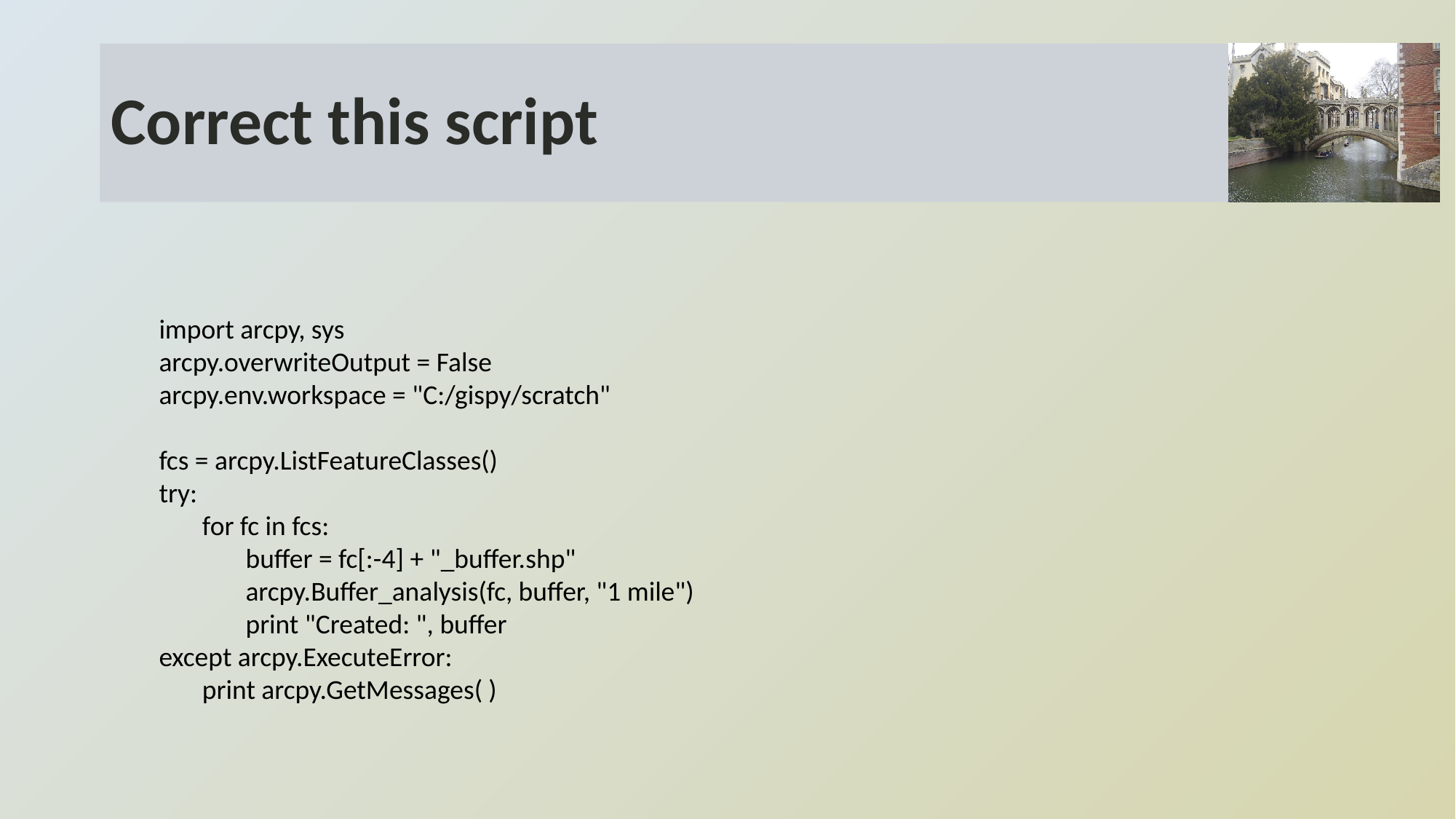

# Correct this script

import arcpy, sys
arcpy.overwriteOutput = False
arcpy.env.workspace = "C:/gispy/scratch"
fcs = arcpy.ListFeatureClasses()
try:
       for fc in fcs:        
              buffer = fc[:-4] + "_buffer.shp"
              arcpy.Buffer_analysis(fc, buffer, "1 mile")
              print "Created: ", buffer  
except arcpy.ExecuteError:
       print arcpy.GetMessages( )